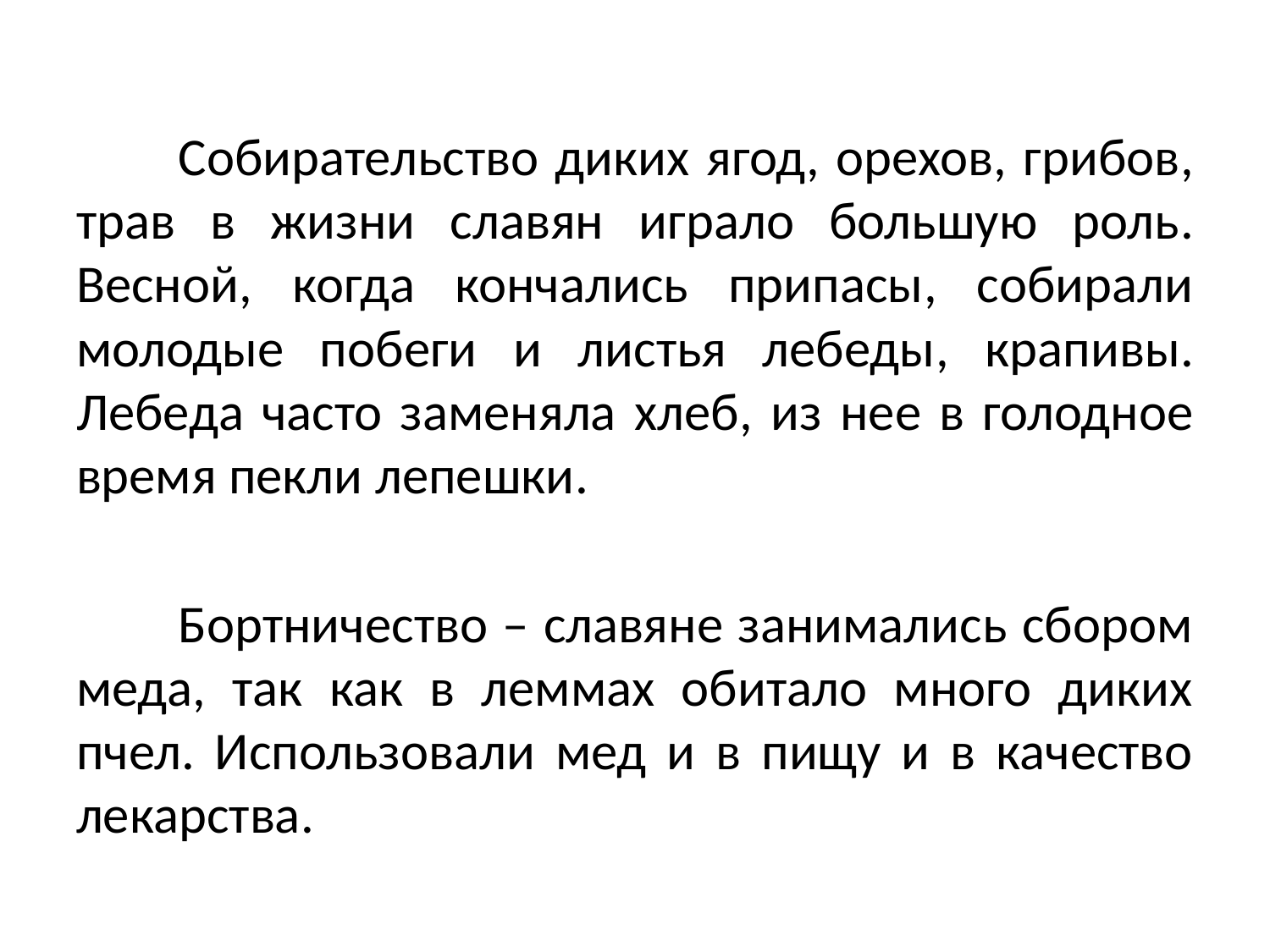

Собирательство диких ягод, орехов, грибов, трав в жизни славян играло большую роль. Весной, когда кончались припасы, собирали молодые побеги и листья лебеды, крапивы. Лебеда часто заменяла хлеб, из нее в голодное время пекли лепешки.

Бортничество – славяне занимались сбором меда, так как в леммах обитало много диких пчел. Использовали мед и в пищу и в качество лекарства.